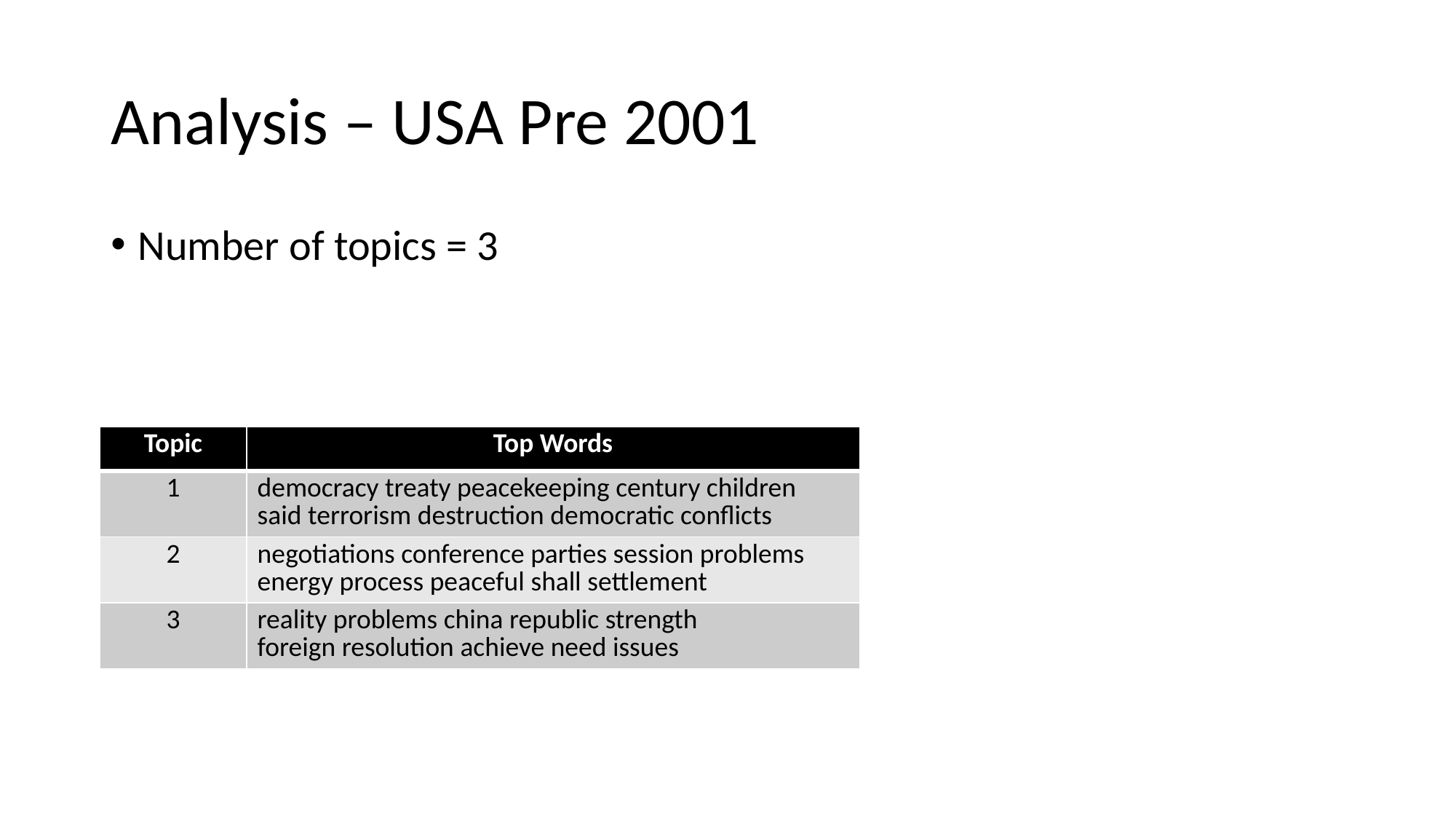

# Analysis – USA Pre 2001
Number of topics = 3

| Topic | Top Words |
| --- | --- |
| 1 | democracy treaty peacekeeping century children said terrorism destruction democratic conflicts |
| 2 | negotiations conference parties session problems energy process peaceful shall settlement |
| 3 | reality problems china republic strength foreign resolution achieve need issues |